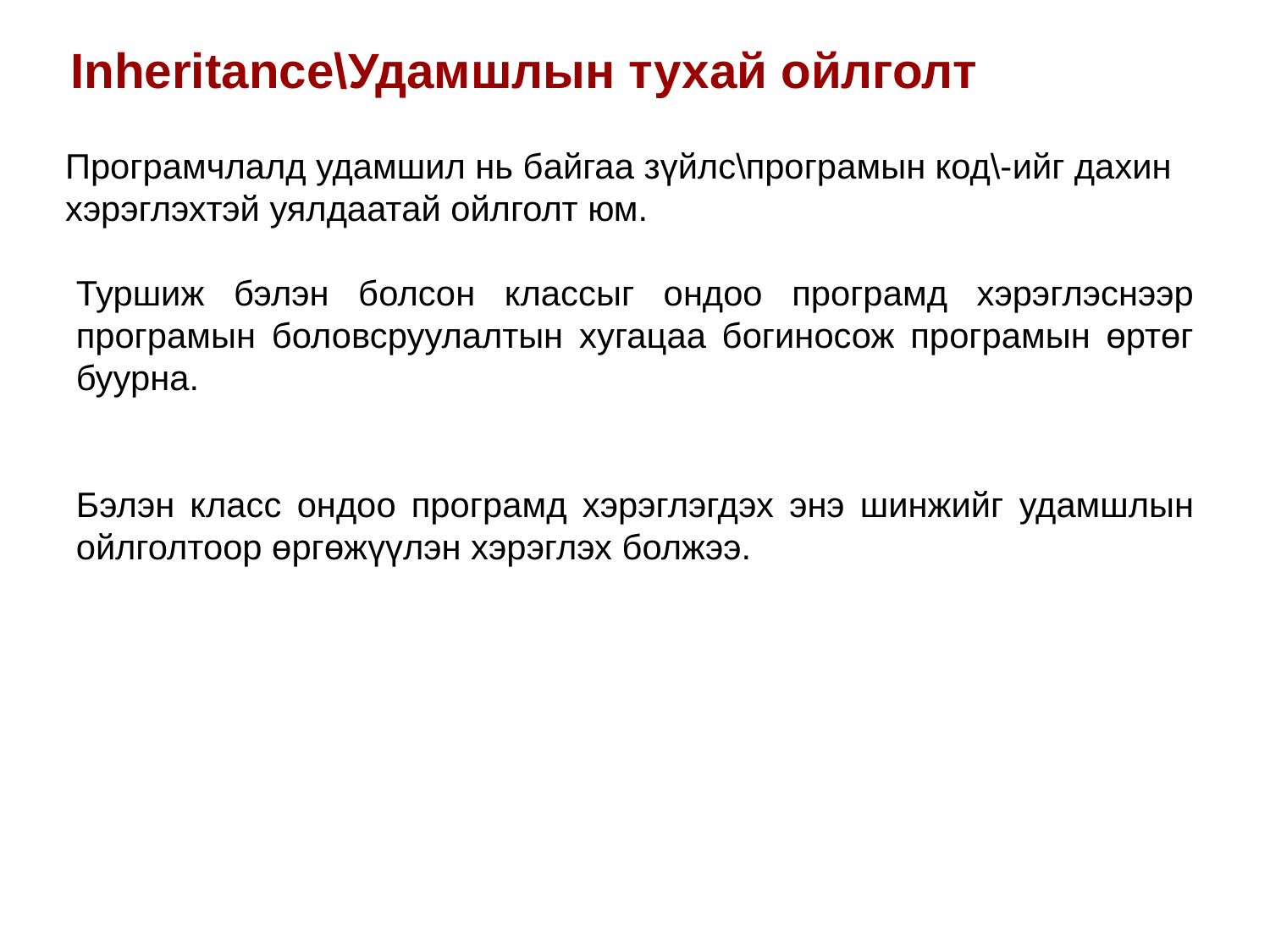

Inheritance\Удамшлын тухай ойлголт
Програмчлалд удамшил нь байгаа зүйлс\програмын код\-ийг дахин хэрэглэхтэй уялдаатай ойлголт юм.
Туршиж бэлэн болсон классыг ондоо програмд хэрэглэснээр програмын боловсруулалтын хугацаа богиносож програмын өртөг буурна.
Бэлэн класс ондоо програмд хэрэглэгдэх энэ шинжийг удамшлын ойлголтоор өргөжүүлэн хэрэглэх болжээ.